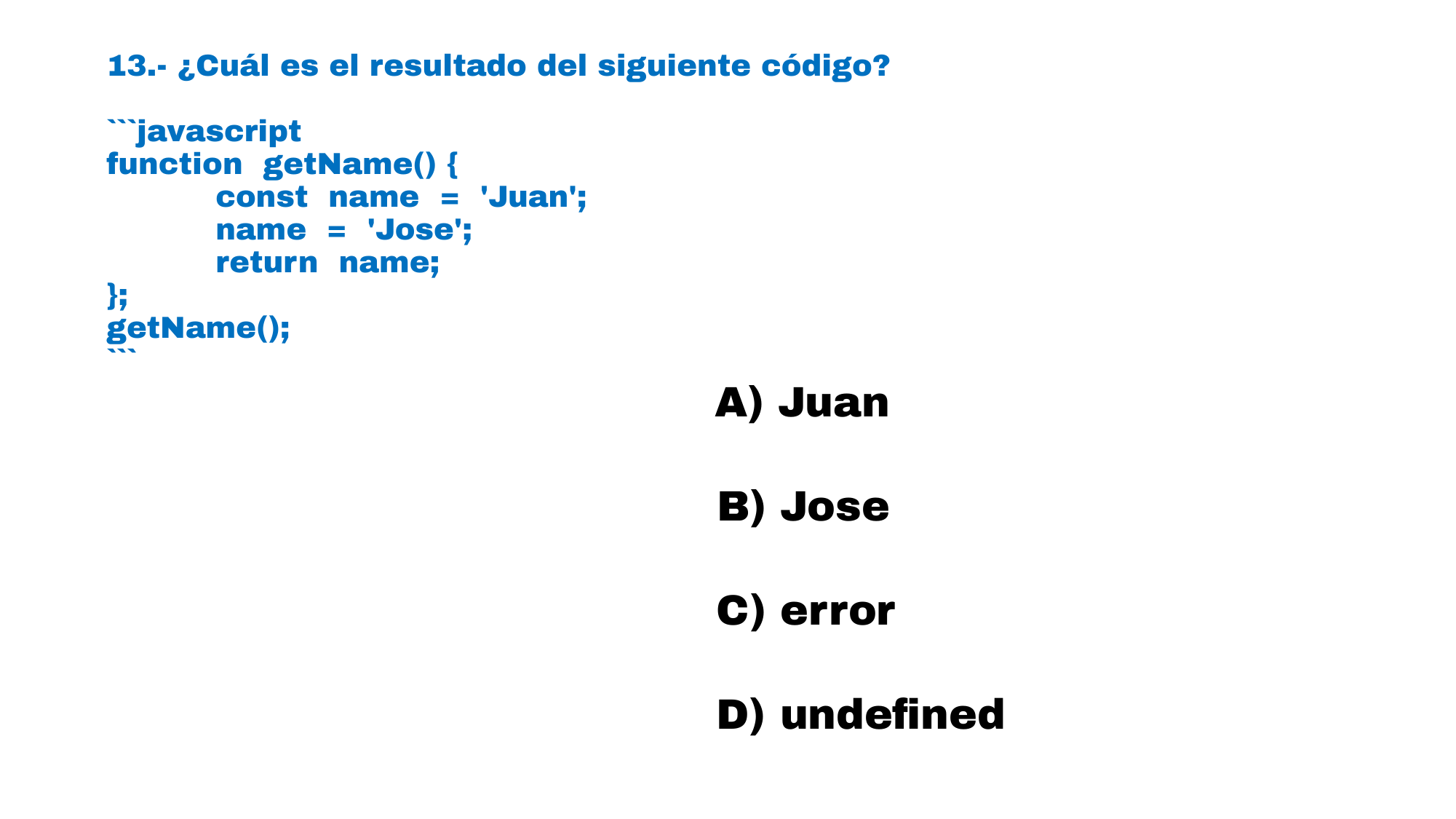

# 13.- ¿Cuál es el resultado del siguiente código? ```javascript function  getName() { const  name  =  'Juan'; name  =  'Jose'; return  name; }; getName(); ```
A) Juan
B) Jose
C) error
D) undefined